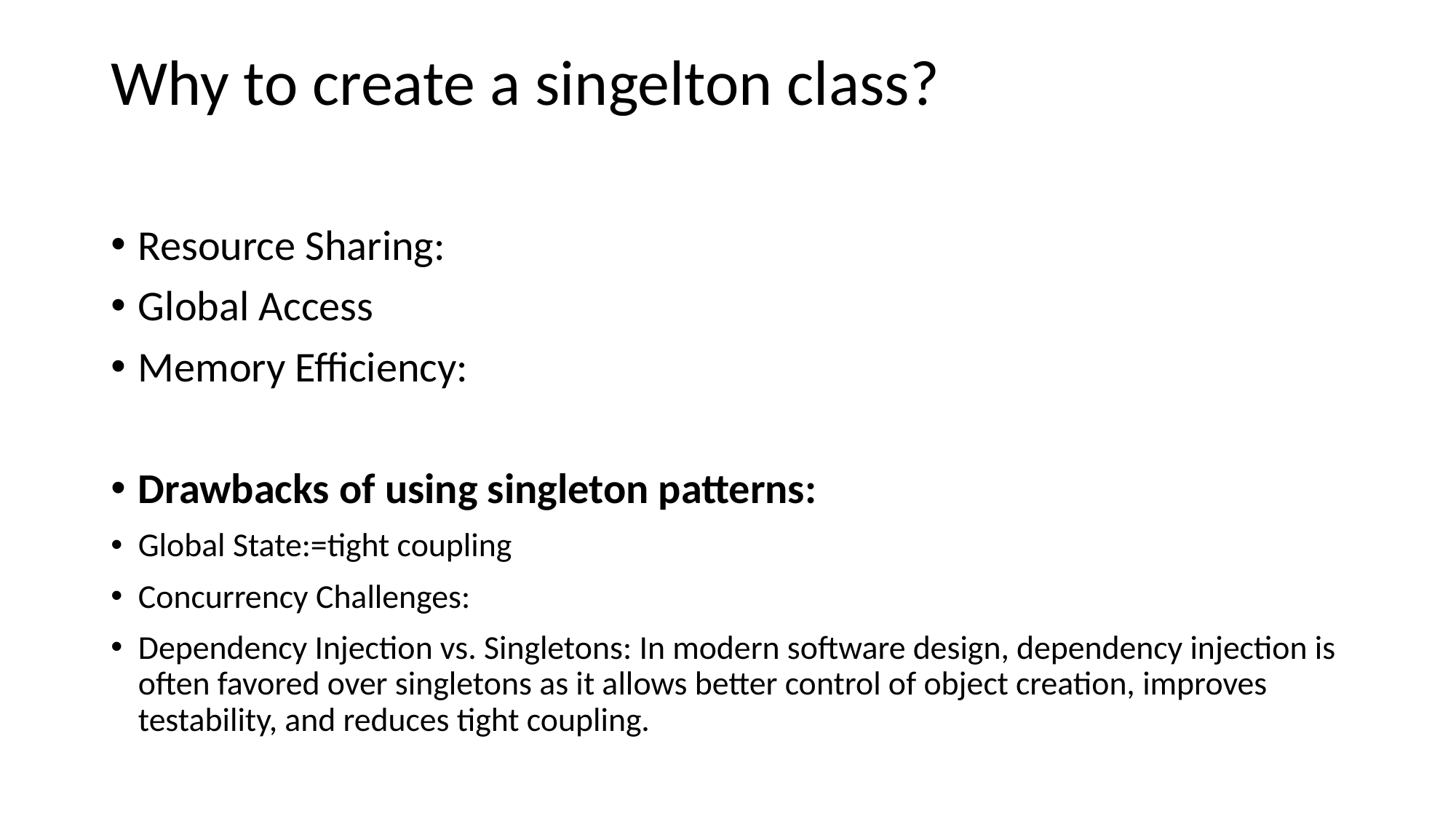

# Why to create a singelton class?
Resource Sharing:
Global Access
Memory Efficiency:

Drawbacks of using singleton patterns:
Global State:=tight coupling
Concurrency Challenges:
Dependency Injection vs. Singletons: In modern software design, dependency injection is often favored over singletons as it allows better control of object creation, improves testability, and reduces tight coupling.